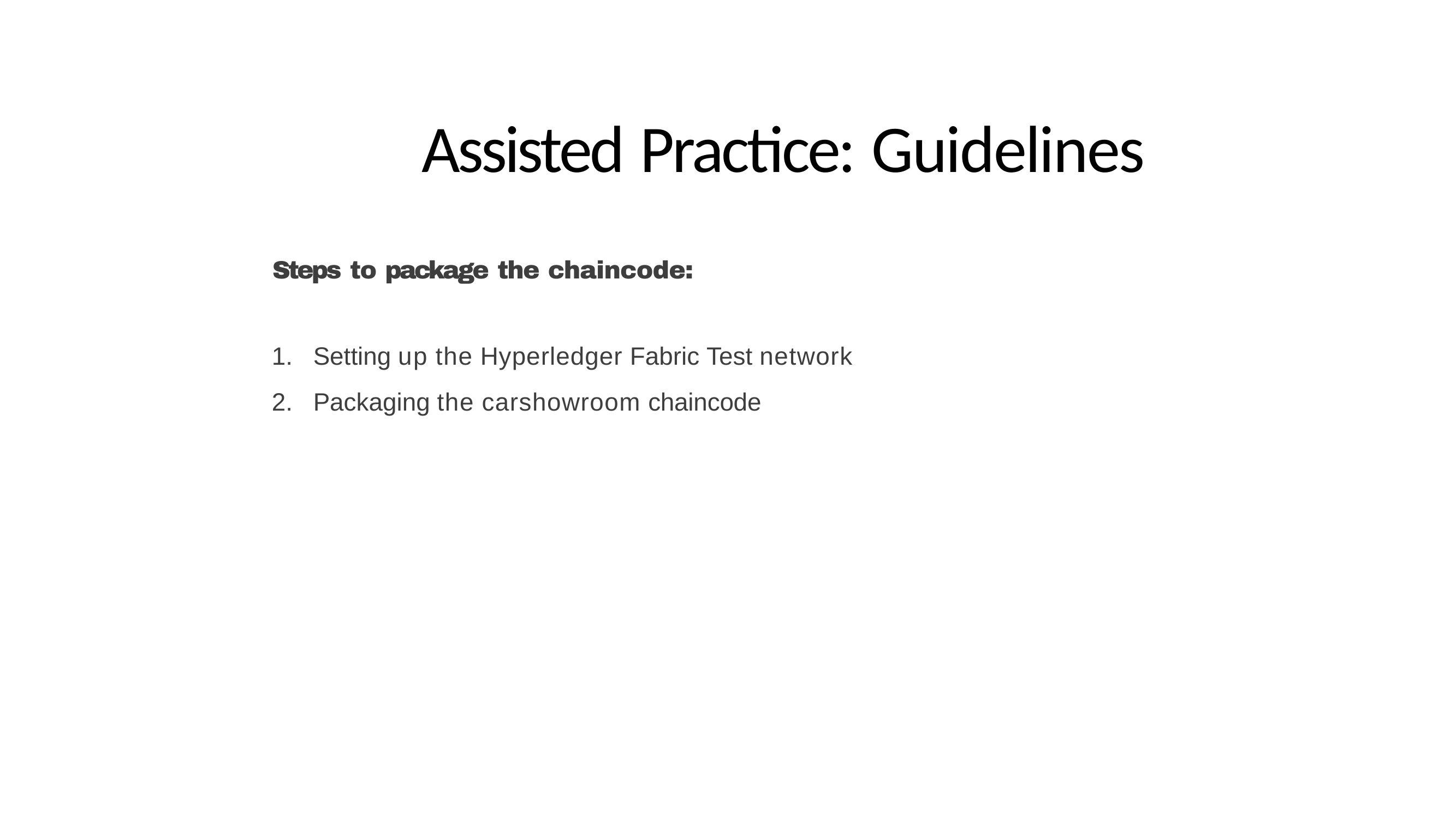

# Assisted Practice: Guidelines
Steps to package the chaincode:

Setting up the Hyperledger Fabric Test network
Packaging the carshowroom chaincode